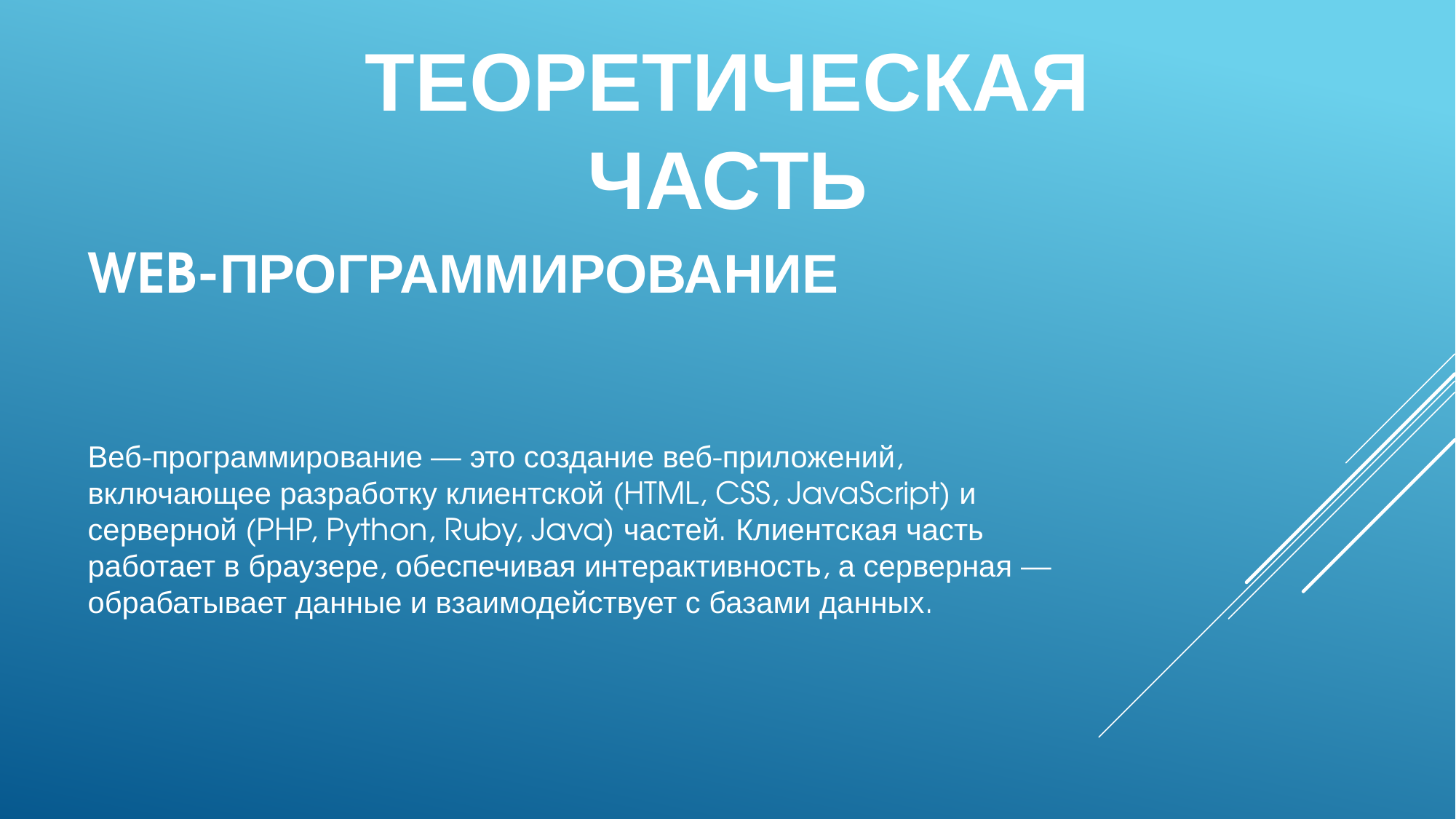

ТЕОРЕТИЧЕСКАЯ ЧАСТЬ
# Web-программирование
Веб-программирование — это создание веб-приложений, включающее разработку клиентской (HTML, CSS, JavaScript) и серверной (PHP, Python, Ruby, Java) частей. Клиентская часть работает в браузере, обеспечивая интерактивность, а серверная — обрабатывает данные и взаимодействует с базами данных.